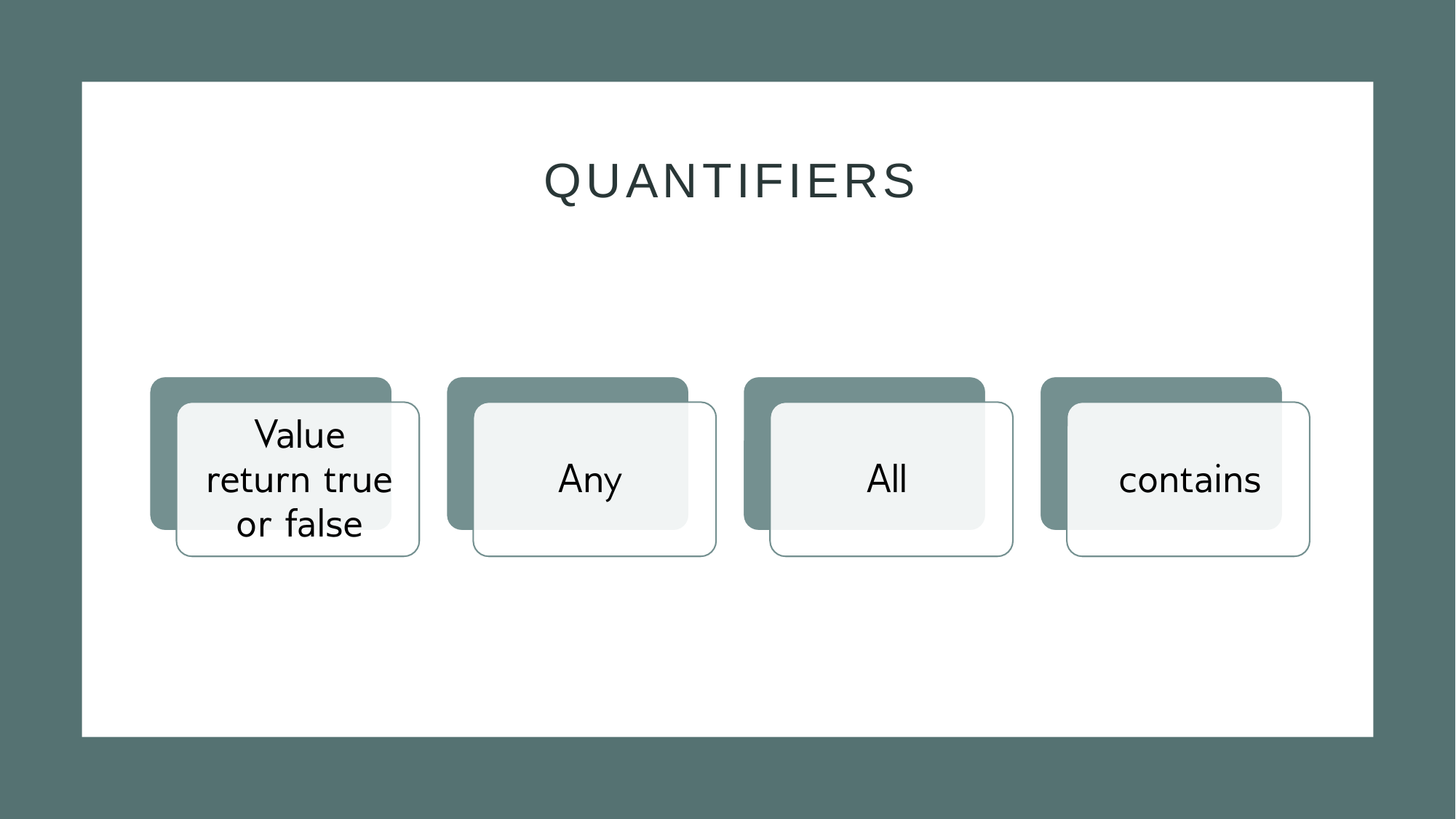

# quantifiers
Value return true or false
Any
All
contains